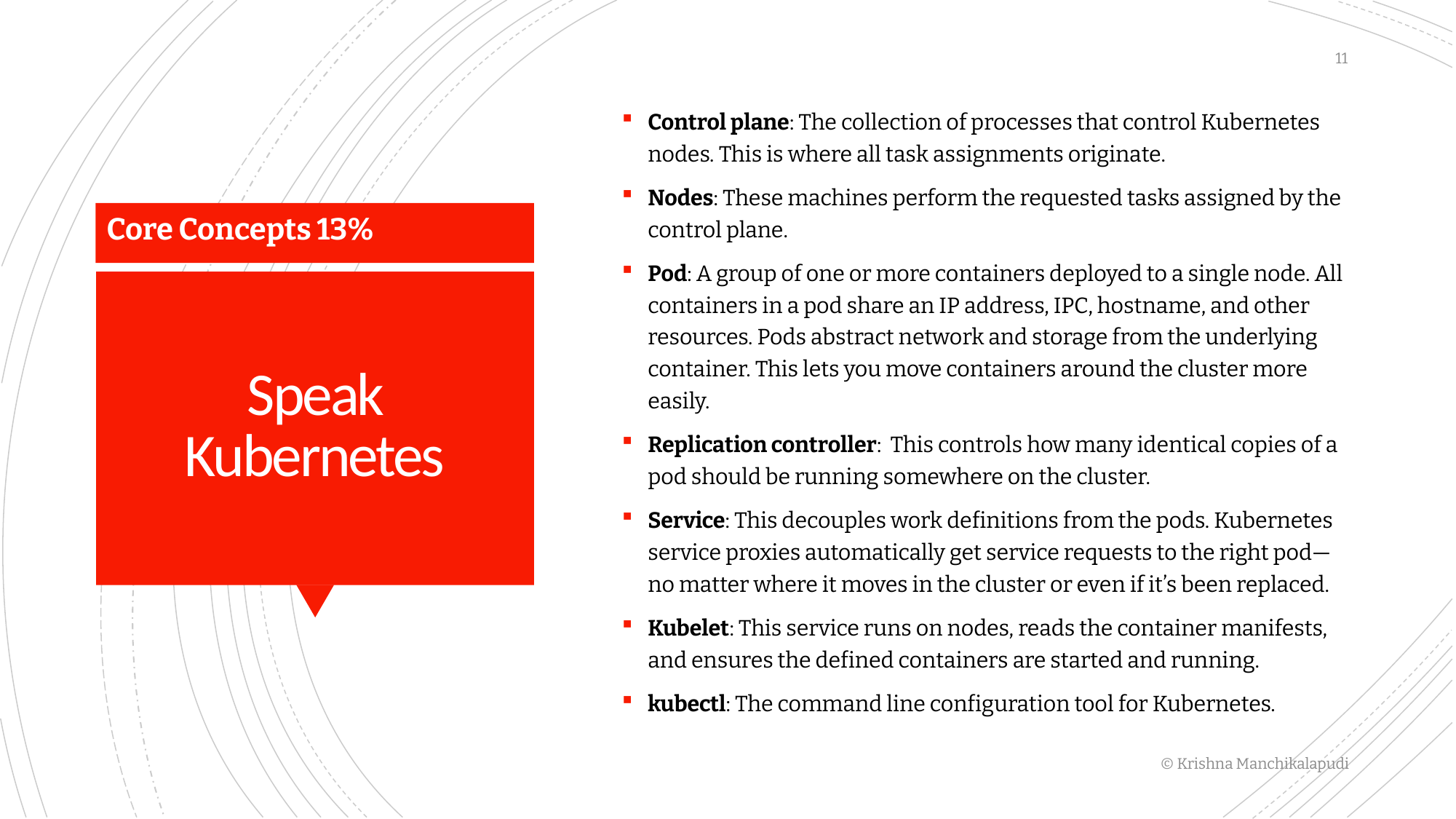

11
Control plane: The collection of processes that control Kubernetes nodes. This is where all task assignments originate.
Nodes: These machines perform the requested tasks assigned by the control plane.
Pod: A group of one or more containers deployed to a single node. All containers in a pod share an IP address, IPC, hostname, and other resources. Pods abstract network and storage from the underlying container. This lets you move containers around the cluster more easily.
Replication controller:  This controls how many identical copies of a pod should be running somewhere on the cluster.
Service: This decouples work definitions from the pods. Kubernetes service proxies automatically get service requests to the right pod—no matter where it moves in the cluster or even if it’s been replaced.
Kubelet: This service runs on nodes, reads the container manifests, and ensures the defined containers are started and running.
kubectl: The command line configuration tool for Kubernetes.
Core Concepts 13%
# Speak Kubernetes
© Krishna Manchikalapudi